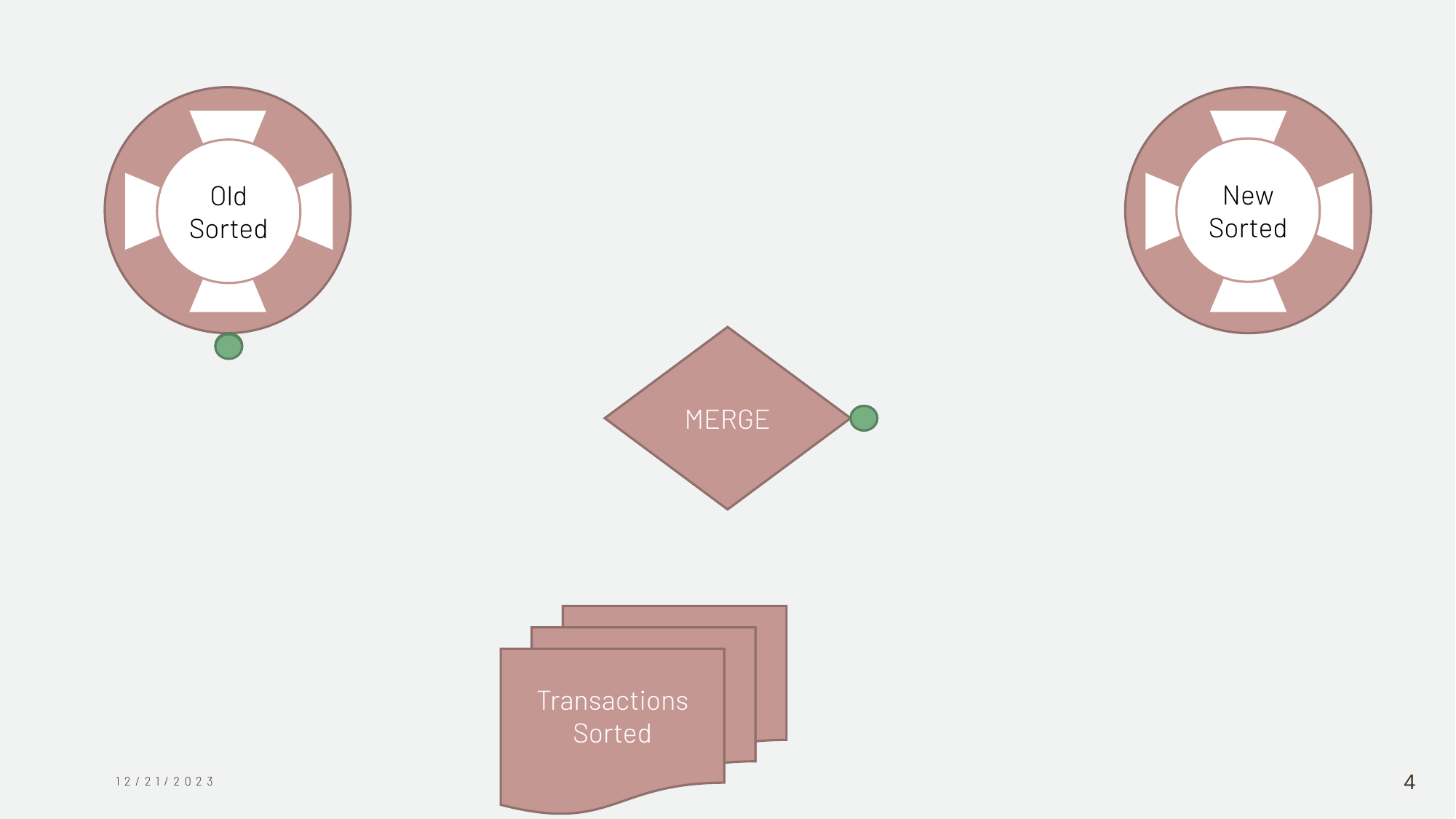

New Sorted
Old Sorted
MERGE

Transactions Sorted
12/21/2023
4